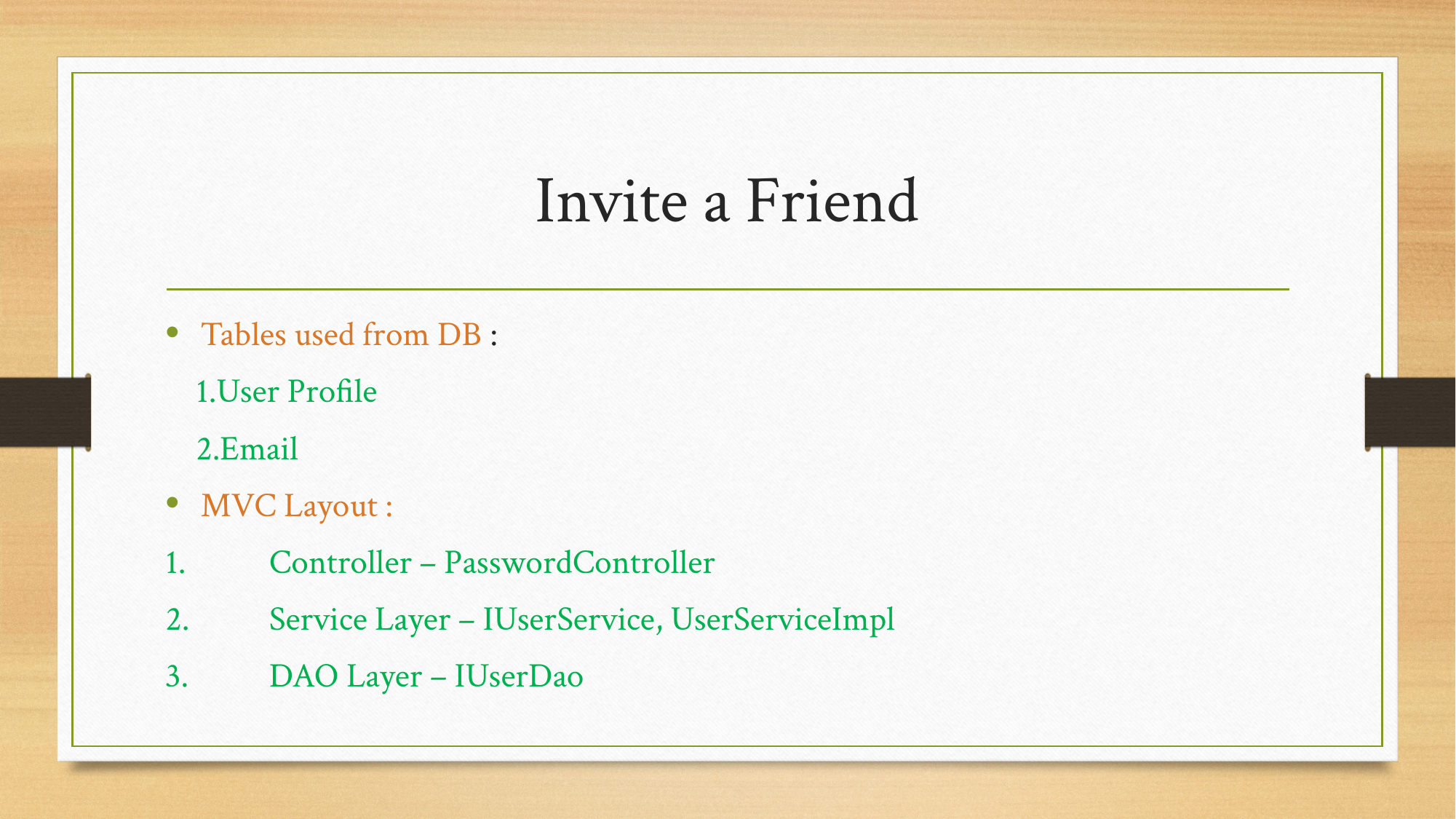

# Invite a Friend
Tables used from DB :
    1.User Profile
    2.Email
MVC Layout :
1.	Controller – PasswordController
2.	Service Layer – IUserService, UserServiceImpl
3.	DAO Layer – IUserDao